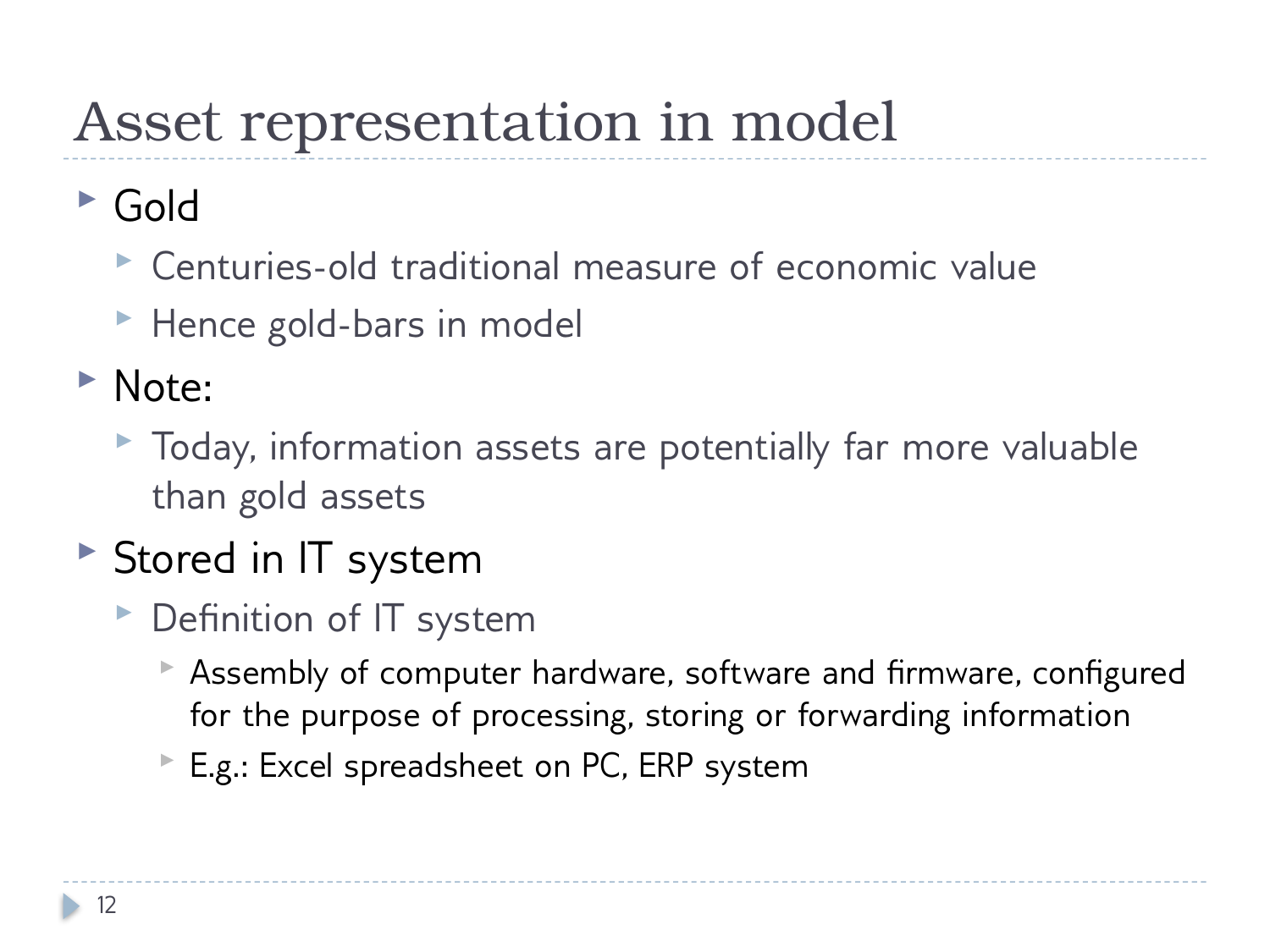

# Asset representation in model
Gold
Centuries-old traditional measure of economic value
Hence gold-bars in model
Note:
Today, information assets are potentially far more valuable than gold assets
Stored in IT system
Definition of IT system
Assembly of computer hardware, software and firmware, configured for the purpose of processing, storing or forwarding information
E.g.: Excel spreadsheet on PC, ERP system
12